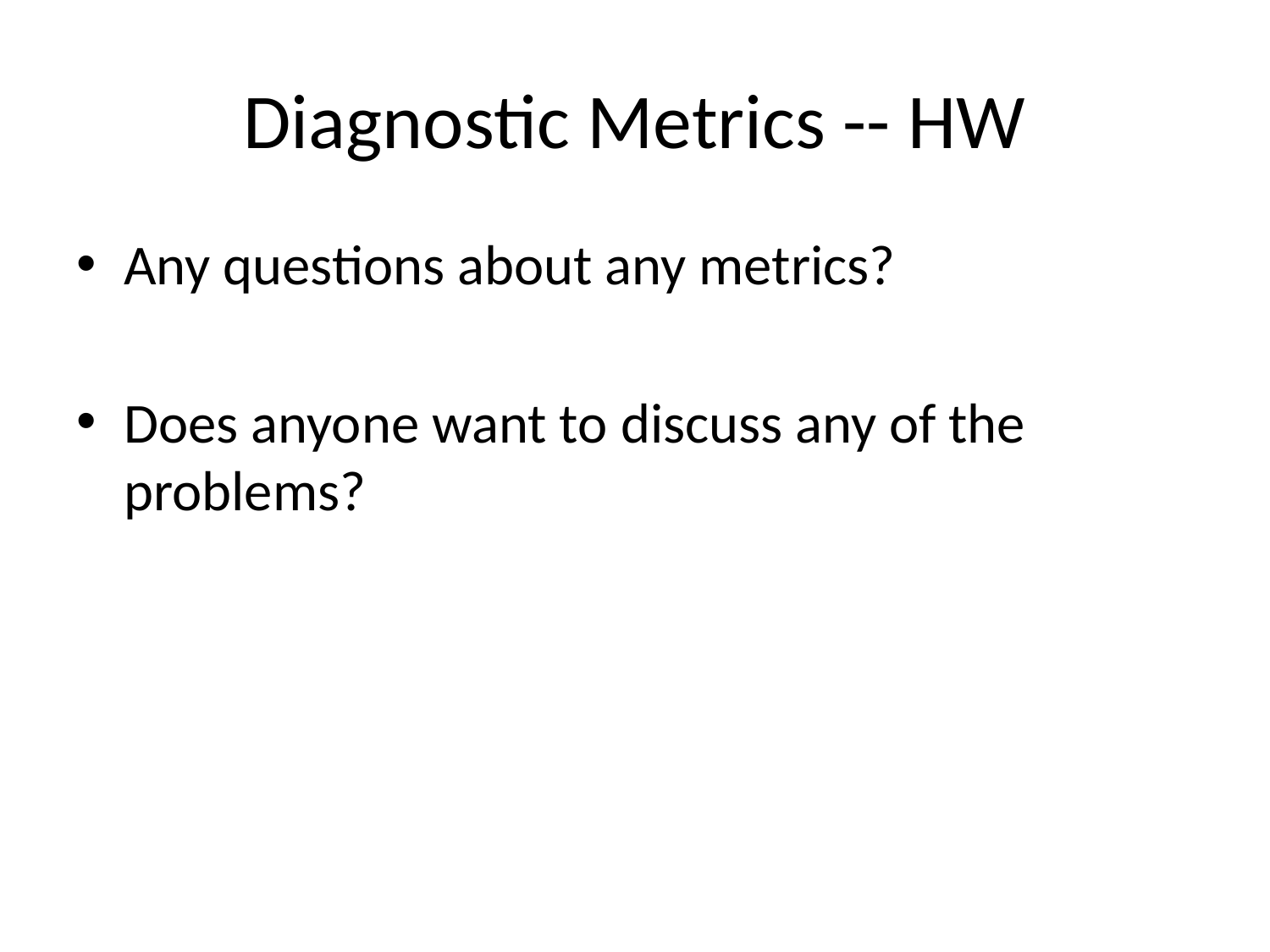

# Diagnostic Metrics -- HW
Any questions about any metrics?

Does anyone want to discuss any of the problems?